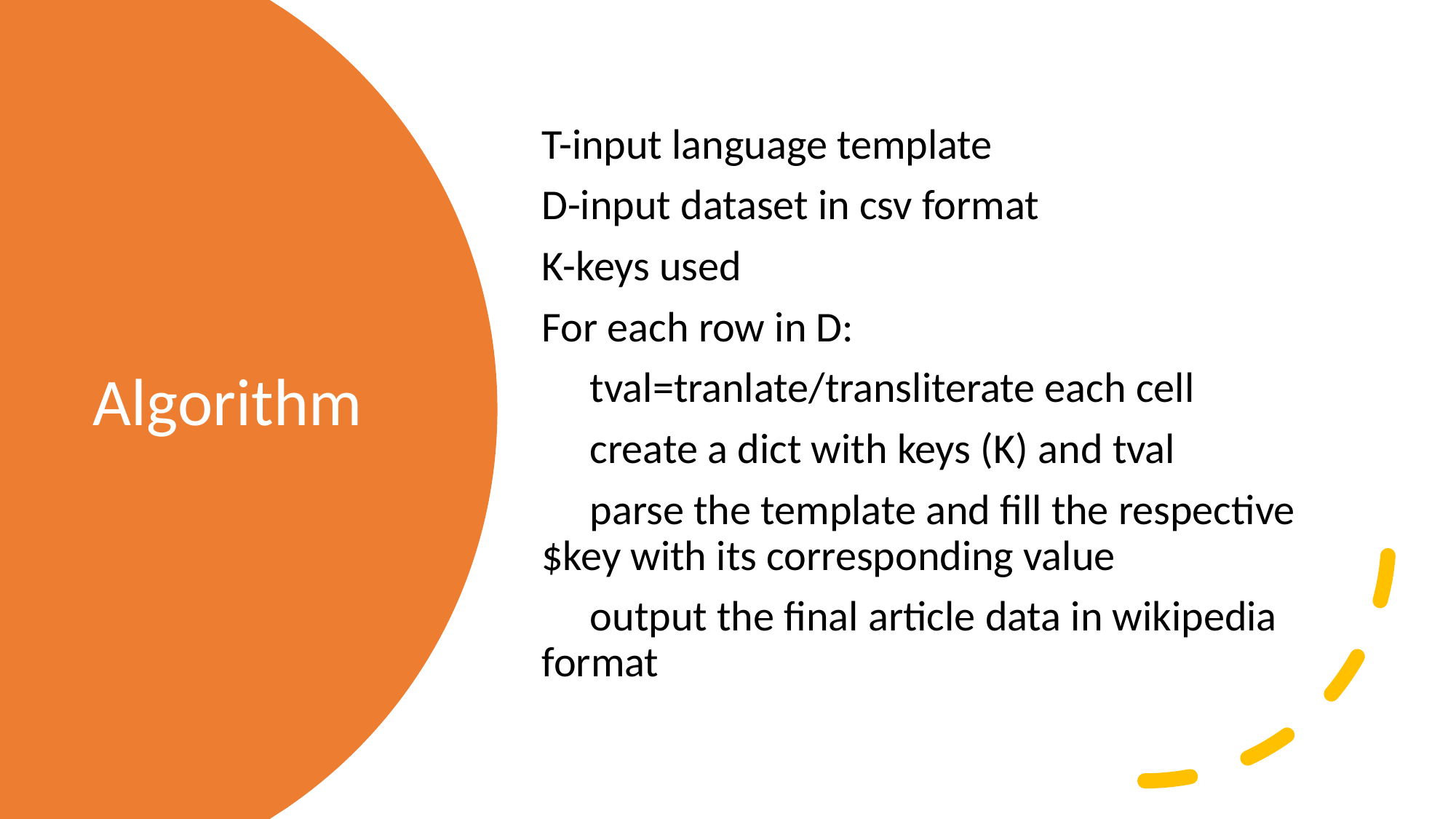

T-input language template
D-input dataset in csv format
K-keys used
For each row in D:
     tval=tranlate/transliterate each cell
     create a dict with keys (K) and tval
     parse the template and fill the respective $key with its corresponding value
     output the final article data in wikipedia format
# Algorithm